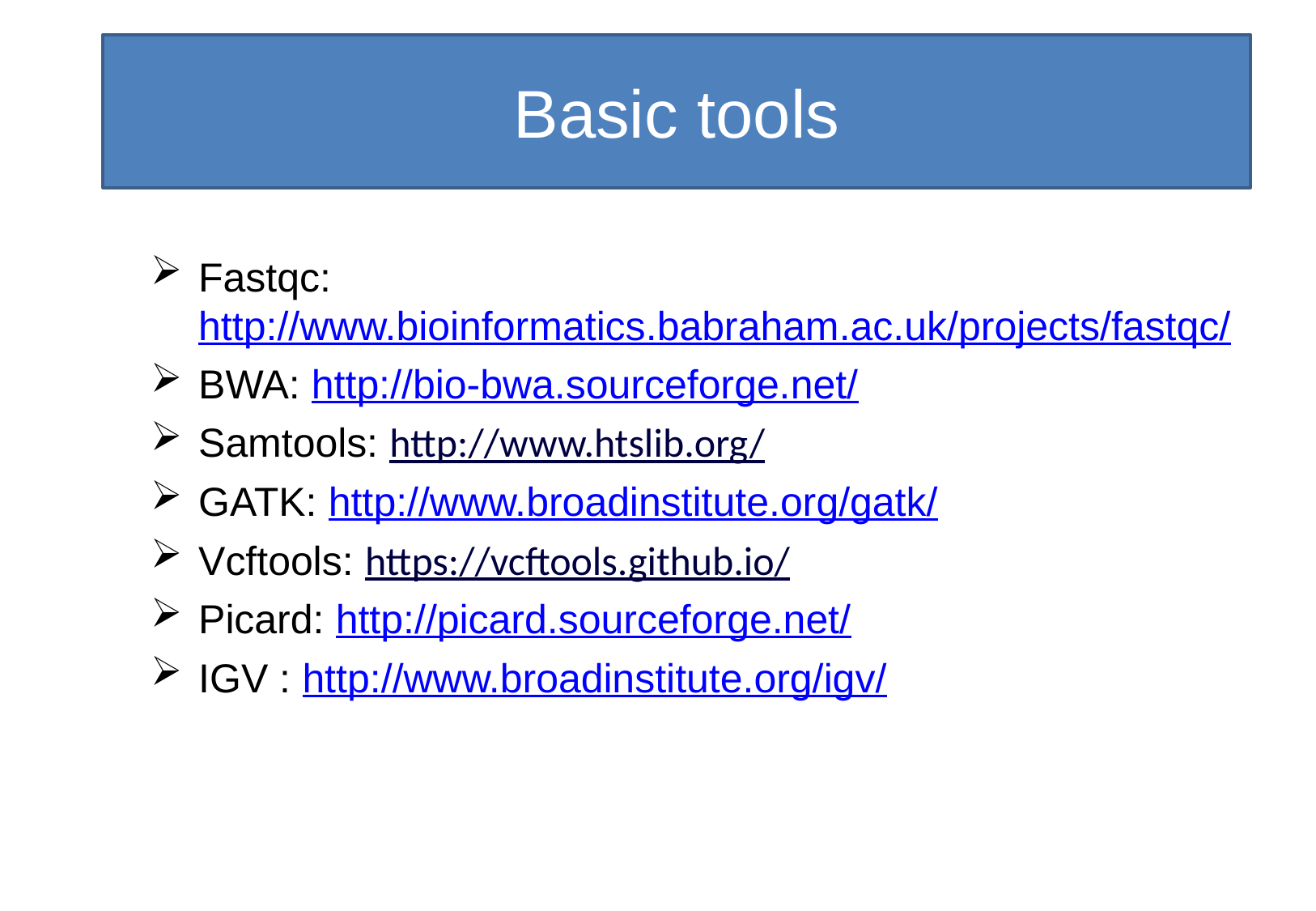

Basic tools
Fastqc: http://www.bioinformatics.babraham.ac.uk/projects/fastqc/
BWA: http://bio-bwa.sourceforge.net/
Samtools: http://www.htslib.org/
GATK: http://www.broadinstitute.org/gatk/
Vcftools: https://vcftools.github.io/
Picard: http://picard.sourceforge.net/
IGV : http://www.broadinstitute.org/igv/